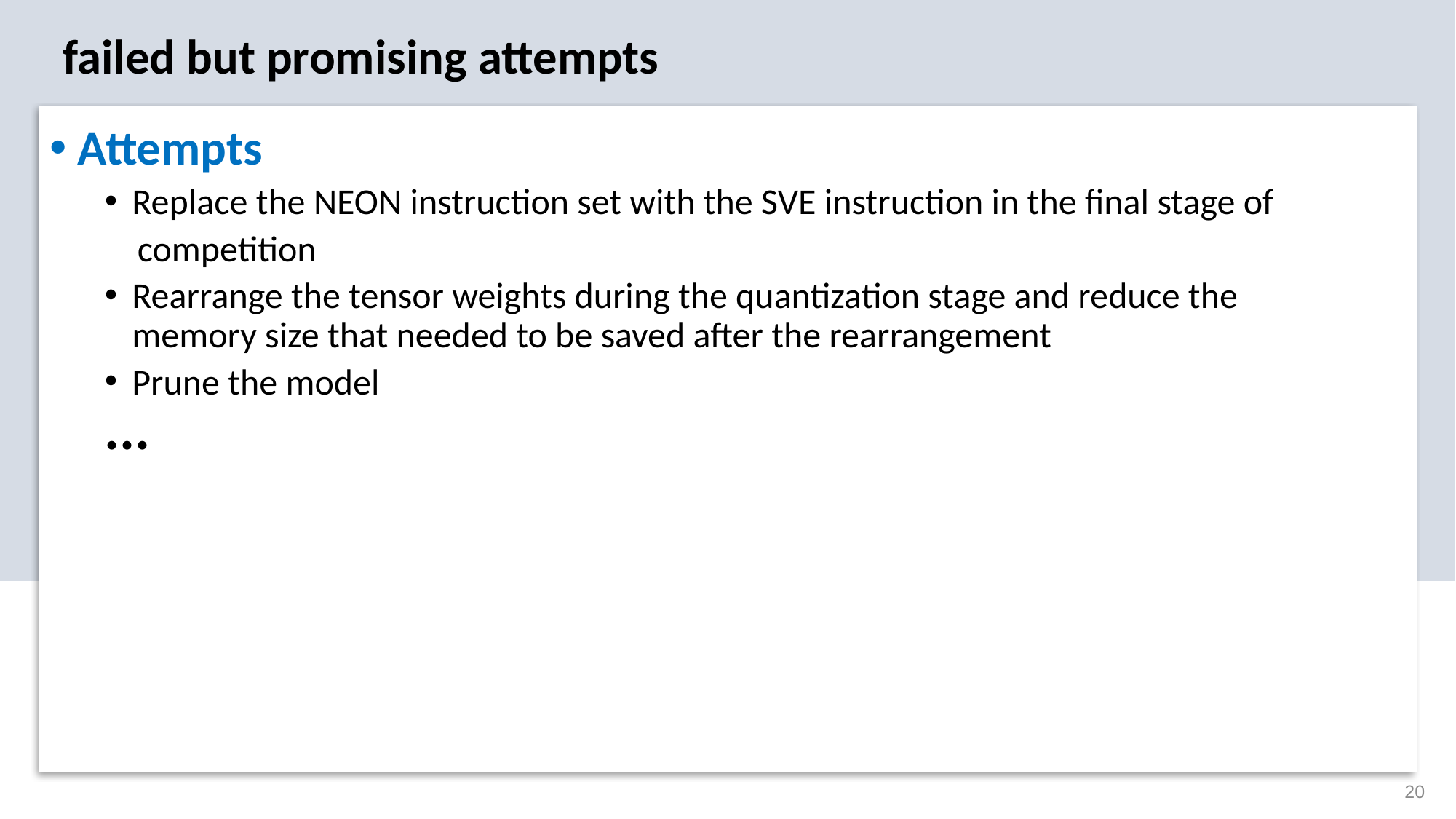

failed but promising attempts
Attempts
Replace the NEON instruction set with the SVE instruction in the final stage of
    competition
Rearrange the tensor weights during the quantization stage and reduce the memory size that needed to be saved after the rearrangement
Prune the model
···

20